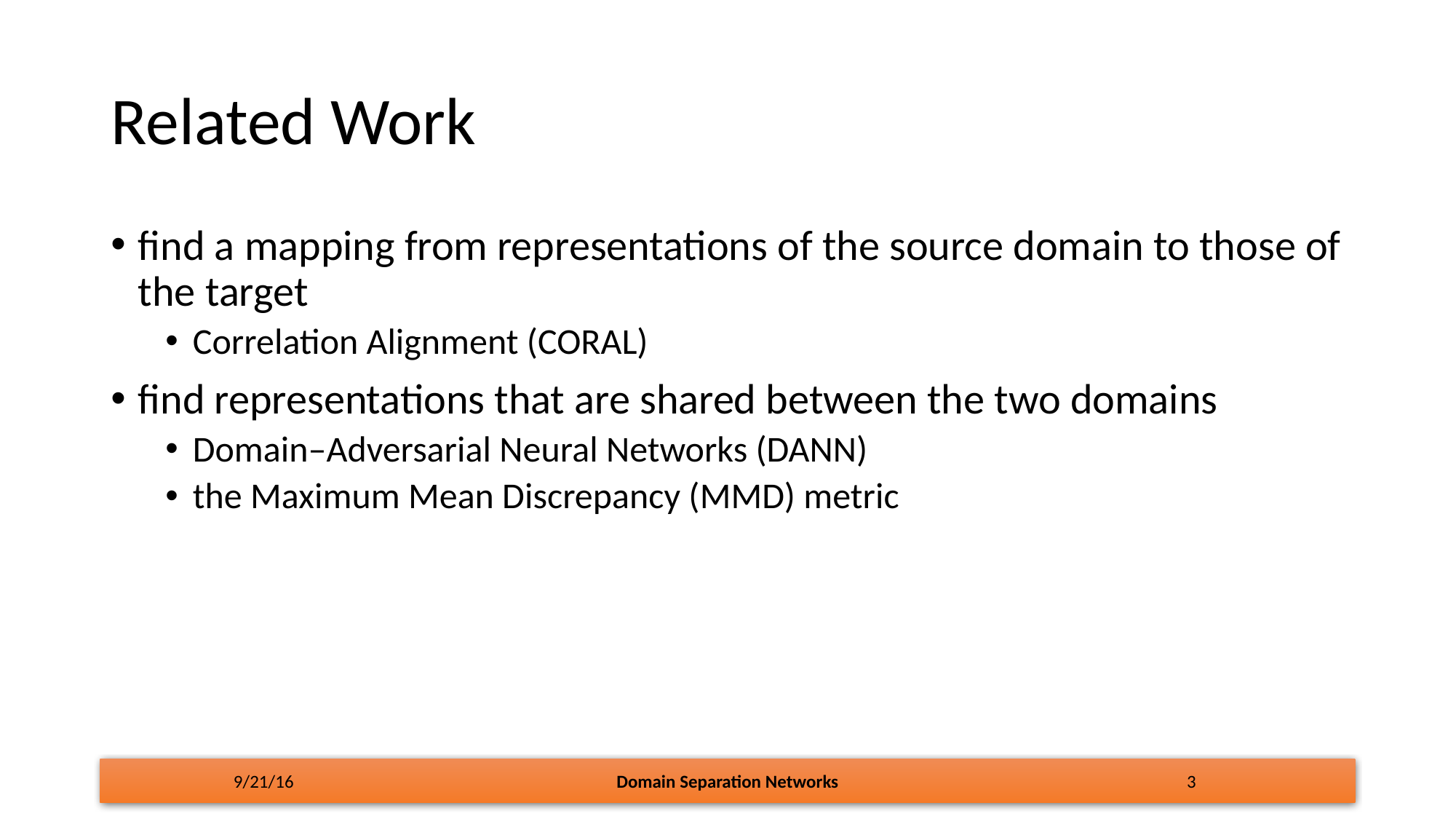

# Related Work
find a mapping from representations of the source domain to those of the target
Correlation Alignment (CORAL)
find representations that are shared between the two domains
Domain–Adversarial Neural Networks (DANN)
the Maximum Mean Discrepancy (MMD) metric
9/21/16
Domain Separation Networks
3